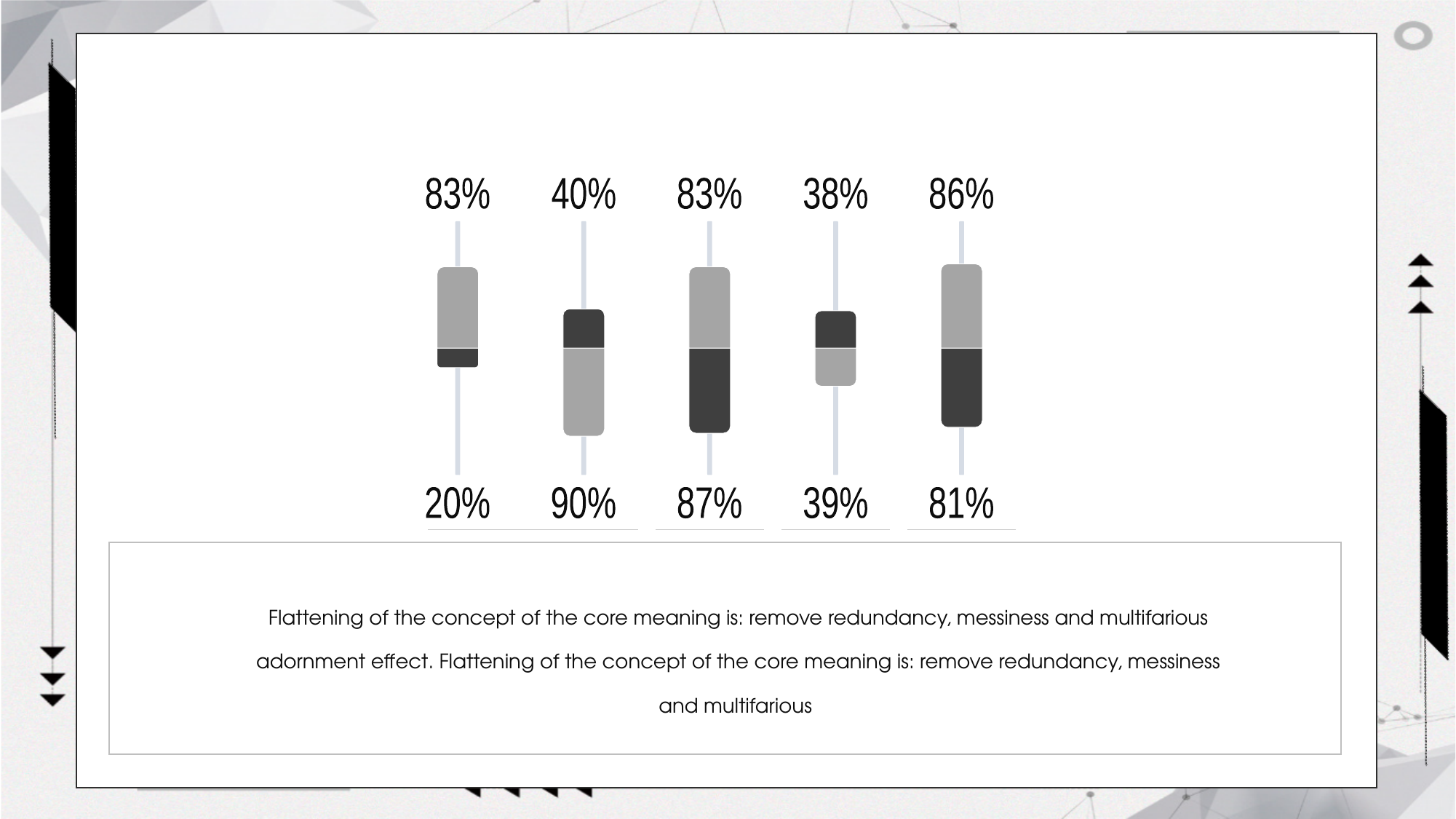

#
83%

20%

40%

90%

83%

87%

38%

39%

86%

81%

Flattening of the concept of the core meaning is: remove redundancy, messiness and multifarious adornment effect. Flattening of the concept of the core meaning is: remove redundancy, messiness and multifarious